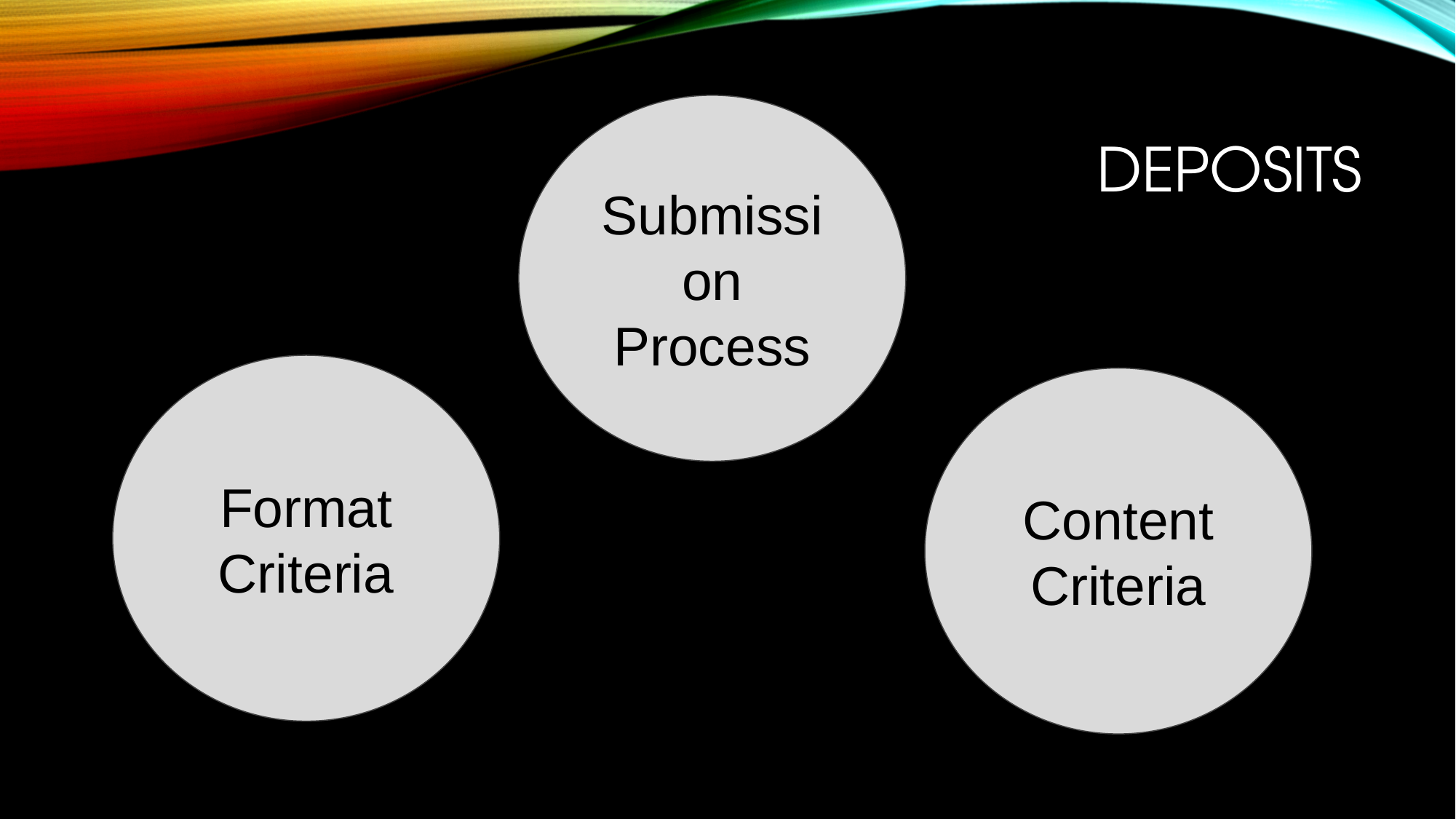

# DEPOSITS
Submission Process
Format Criteria
Content Criteria